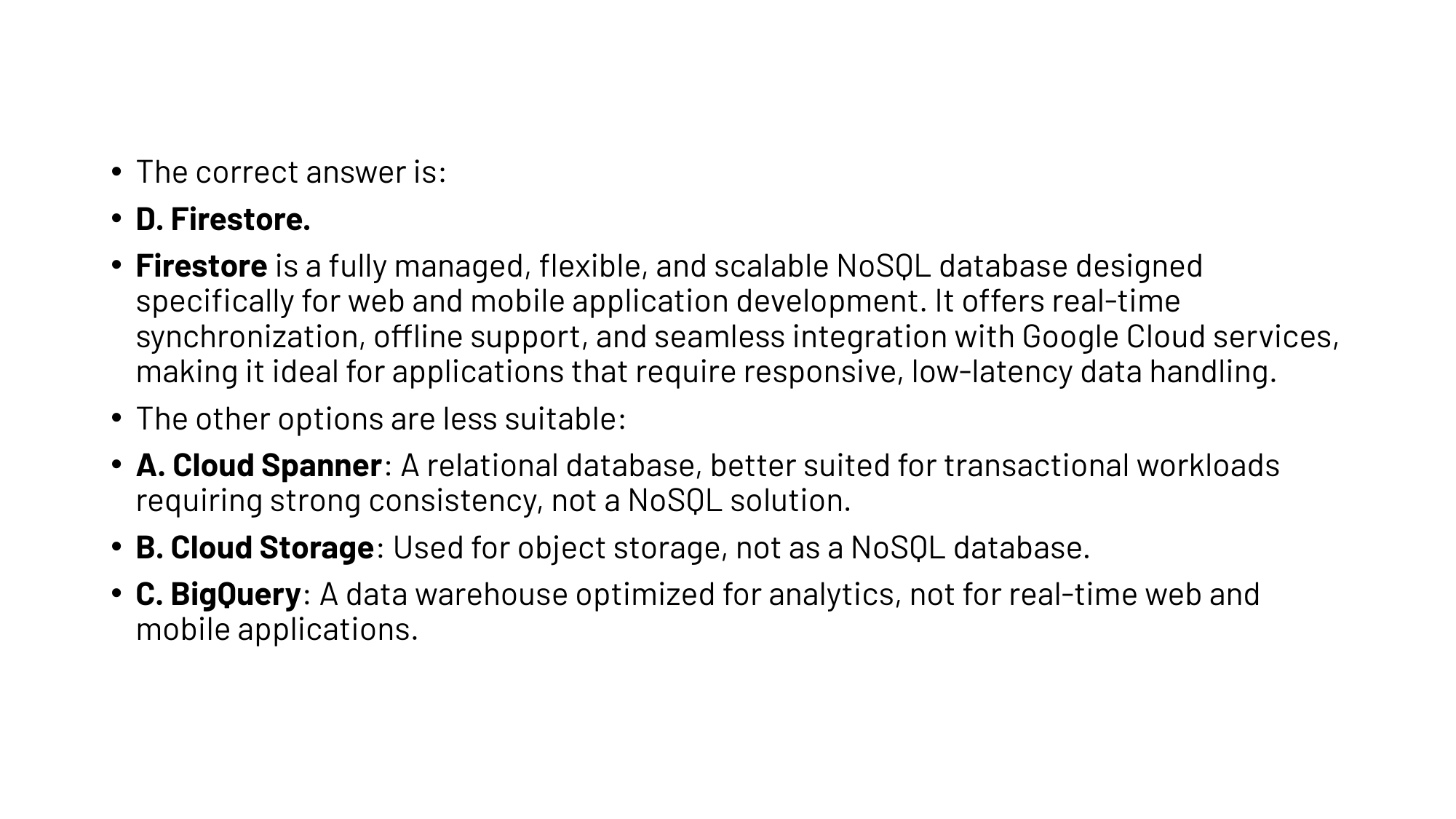

The correct answer is:
D. Firestore.
Firestore is a fully managed, flexible, and scalable NoSQL database designed specifically for web and mobile application development. It offers real-time synchronization, offline support, and seamless integration with Google Cloud services, making it ideal for applications that require responsive, low-latency data handling.
The other options are less suitable:
A. Cloud Spanner: A relational database, better suited for transactional workloads requiring strong consistency, not a NoSQL solution.
B. Cloud Storage: Used for object storage, not as a NoSQL database.
C. BigQuery: A data warehouse optimized for analytics, not for real-time web and mobile applications.